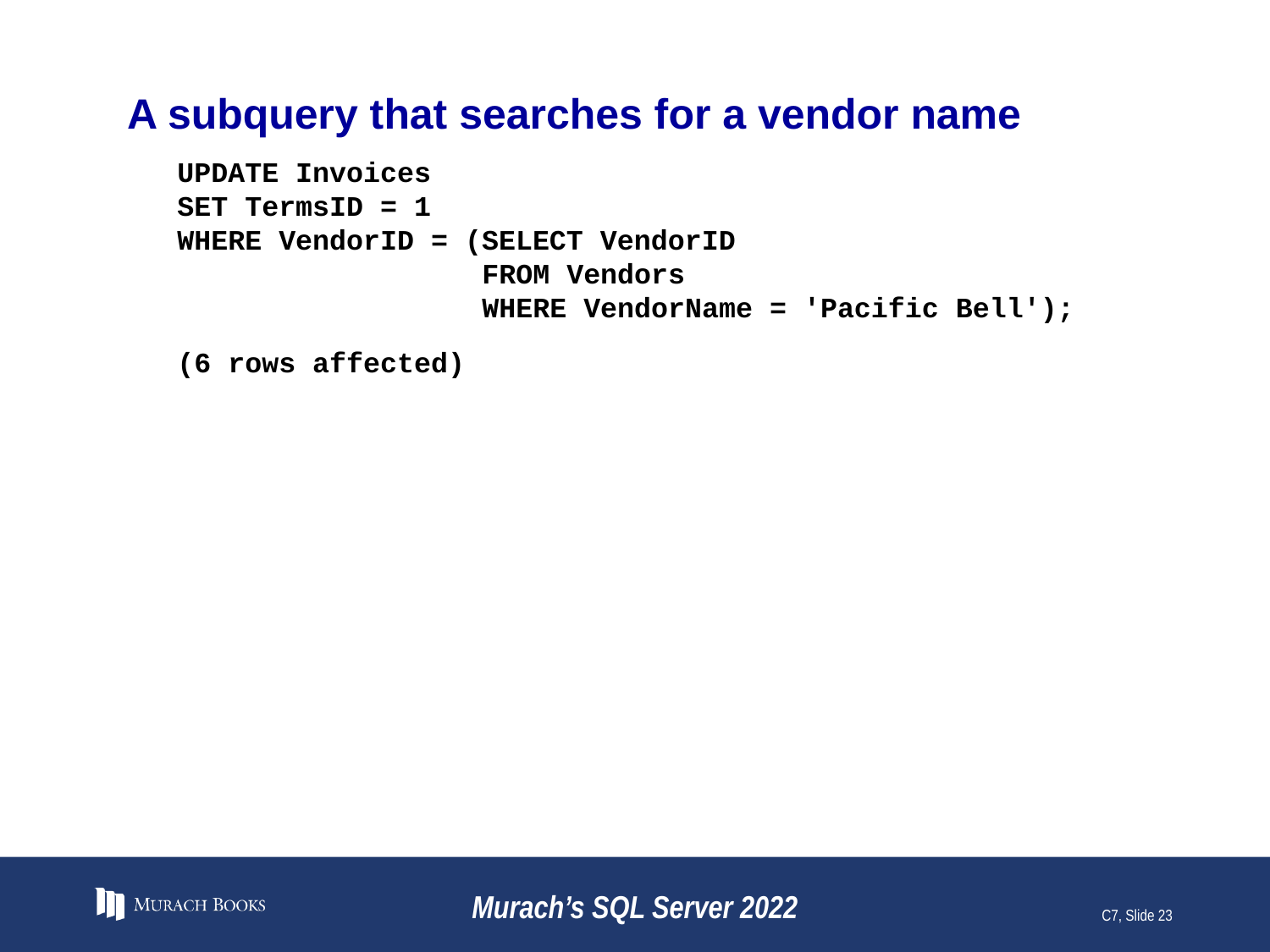

# A subquery that searches for a vendor name
UPDATE Invoices
SET TermsID = 1
WHERE VendorID = (SELECT VendorID
                  FROM Vendors
                  WHERE VendorName = 'Pacific Bell');
(6 rows affected)

Murach’s SQL Server 2022

C7, Slide 23